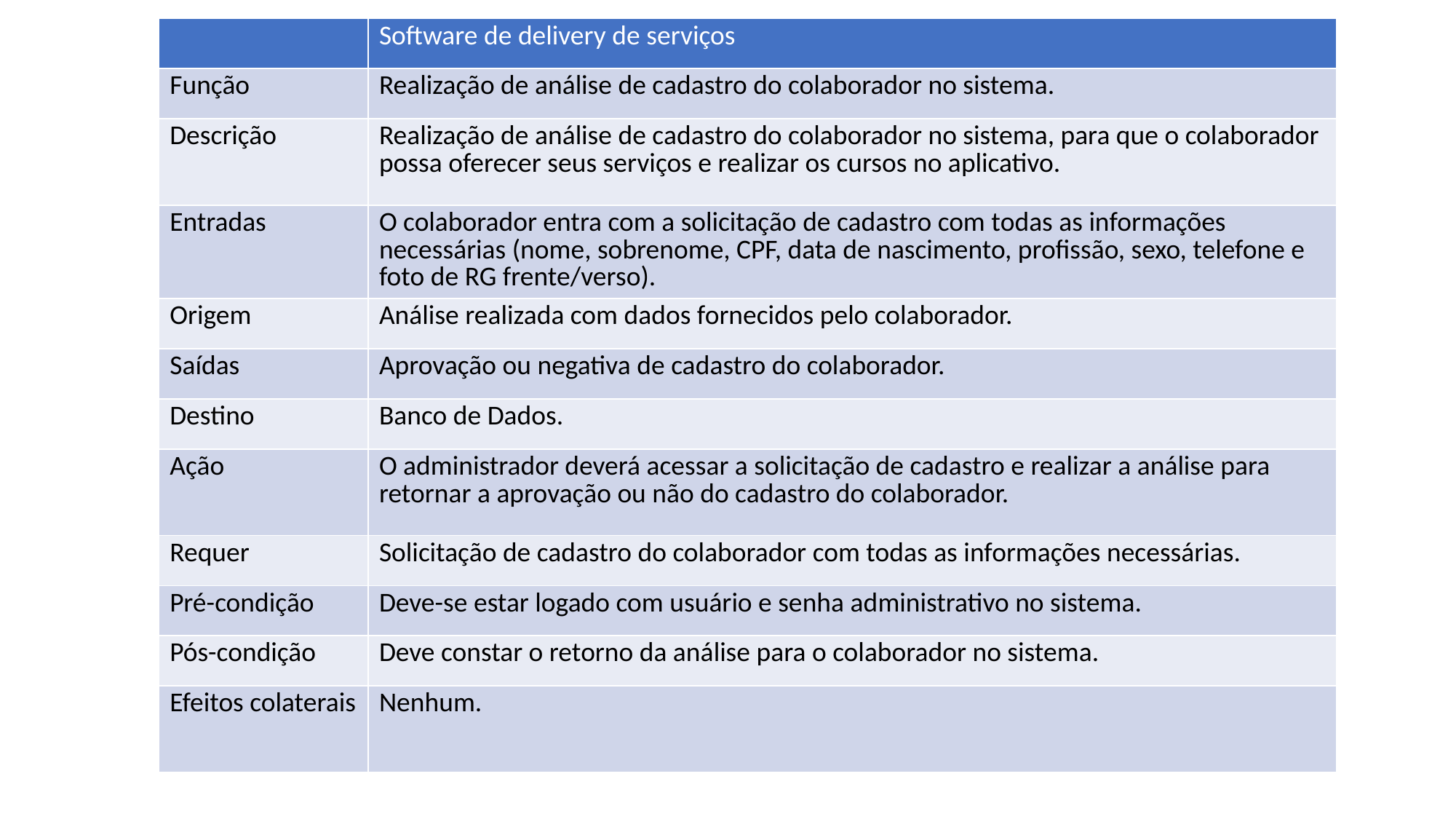

|  | Software de delivery de serviços |
| --- | --- |
| Função | Realização de análise de cadastro do colaborador no sistema. |
| Descrição | Realização de análise de cadastro do colaborador no sistema, para que o colaborador possa oferecer seus serviços e realizar os cursos no aplicativo. |
| Entradas | O colaborador entra com a solicitação de cadastro com todas as informações necessárias (nome, sobrenome, CPF, data de nascimento, profissão, sexo, telefone e foto de RG frente/verso). |
| Origem | Análise realizada com dados fornecidos pelo colaborador. |
| Saídas | Aprovação ou negativa de cadastro do colaborador. |
| Destino | Banco de Dados. |
| Ação | O administrador deverá acessar a solicitação de cadastro e realizar a análise para retornar a aprovação ou não do cadastro do colaborador. |
| Requer | Solicitação de cadastro do colaborador com todas as informações necessárias. |
| Pré-condição | Deve-se estar logado com usuário e senha administrativo no sistema. |
| Pós-condição | Deve constar o retorno da análise para o colaborador no sistema. |
| Efeitos colaterais | Nenhum. |